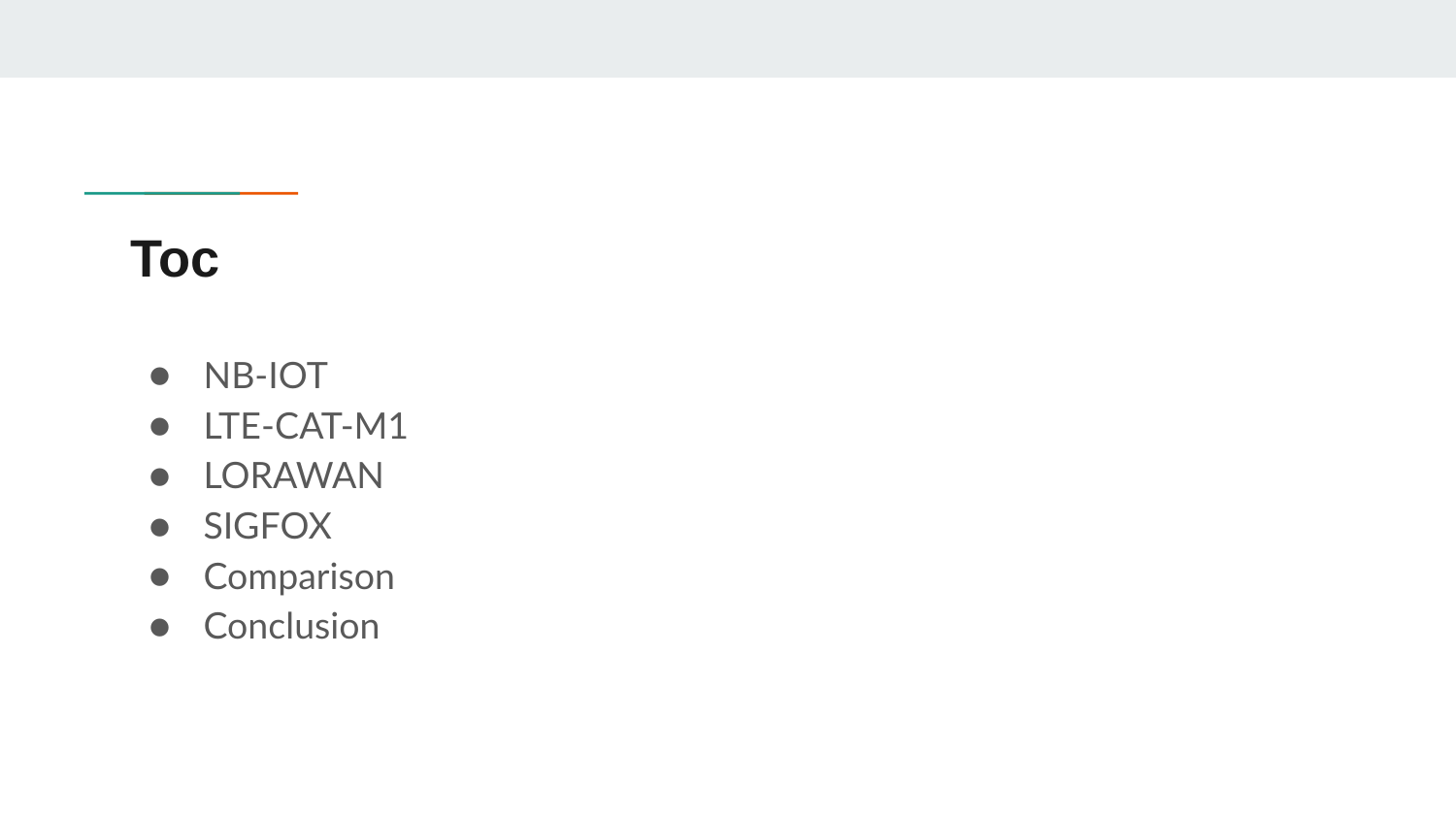

# Toc
NB-IOT
LTE-CAT-M1
LORAWAN
SIGFOX
Comparison
Conclusion